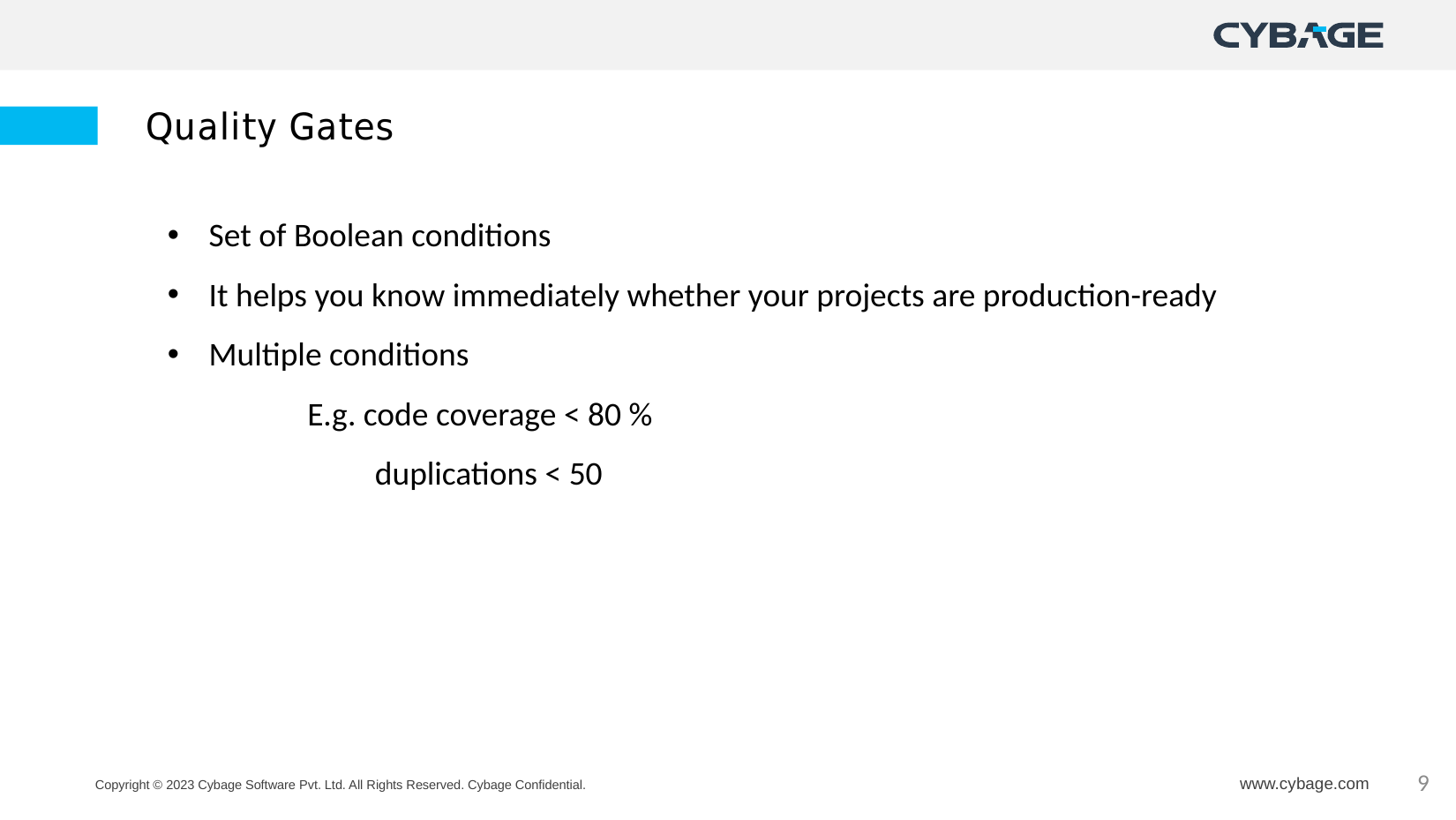

Quality Gates

Set of Boolean conditions
It helps you know immediately whether your projects are production-ready
Multiple conditions
	 E.g. code coverage < 80 %
	          duplications < 50

9